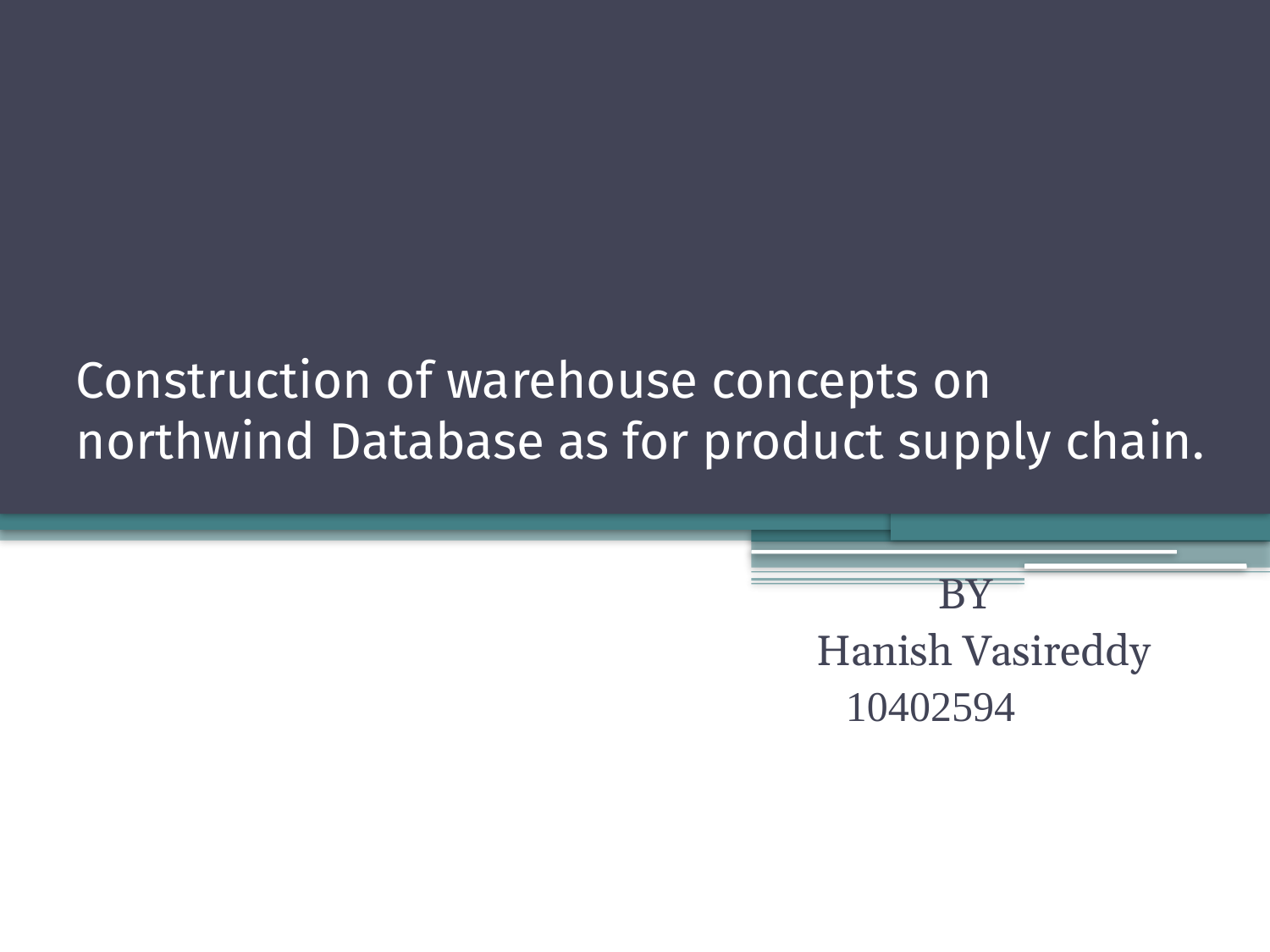

# Construction of warehouse concepts on northwind Database as for product supply chain.
                                 BY
                     Hanish Vasireddy
10402594